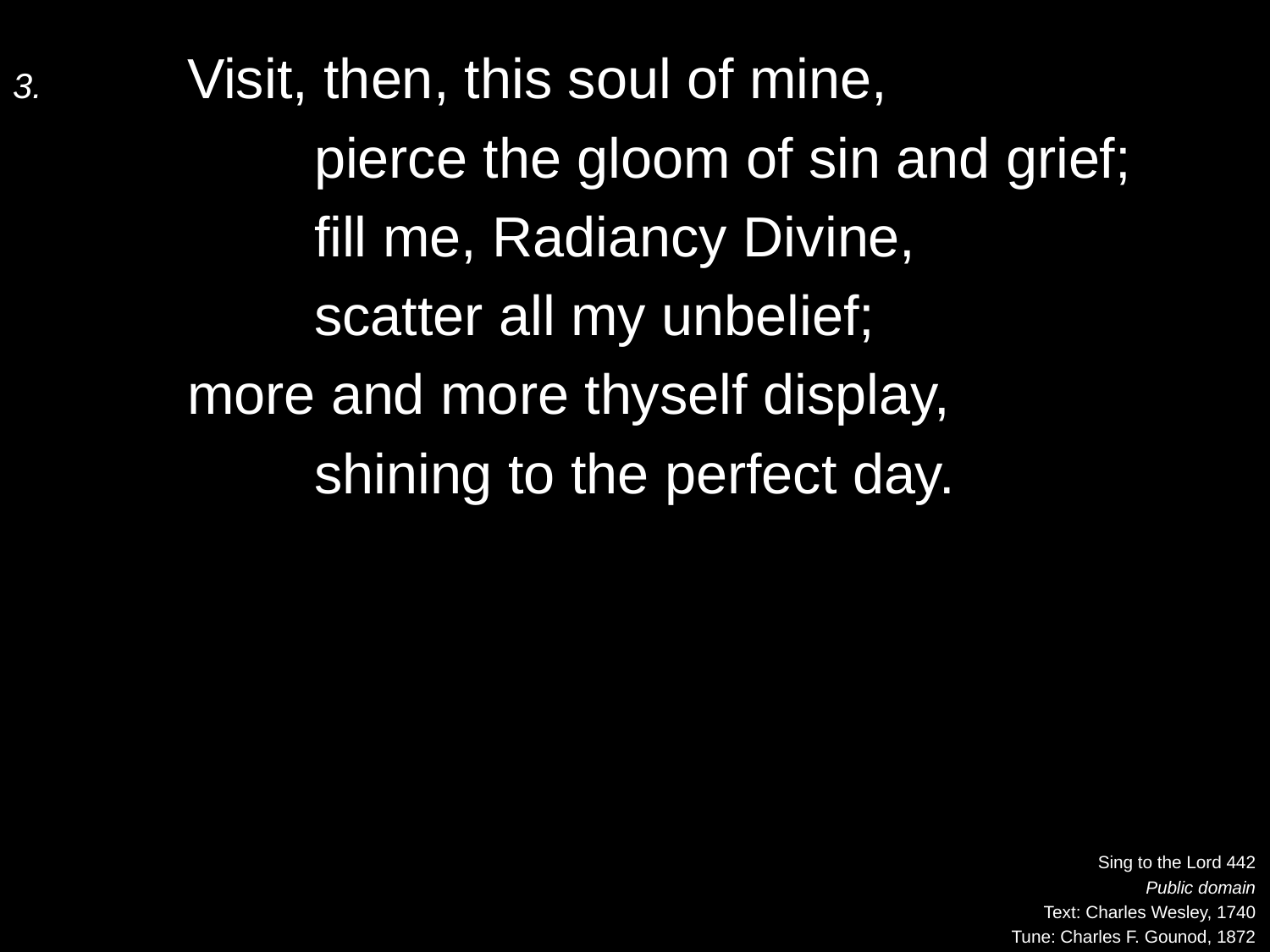

3.	Visit, then, this soul of mine,
		pierce the gloom of sin and grief;
		fill me, Radiancy Divine,
		scatter all my unbelief;
	more and more thyself display,
		shining to the perfect day.
Sing to the Lord 442
Public domain
Text: Charles Wesley, 1740
Tune: Charles F. Gounod, 1872